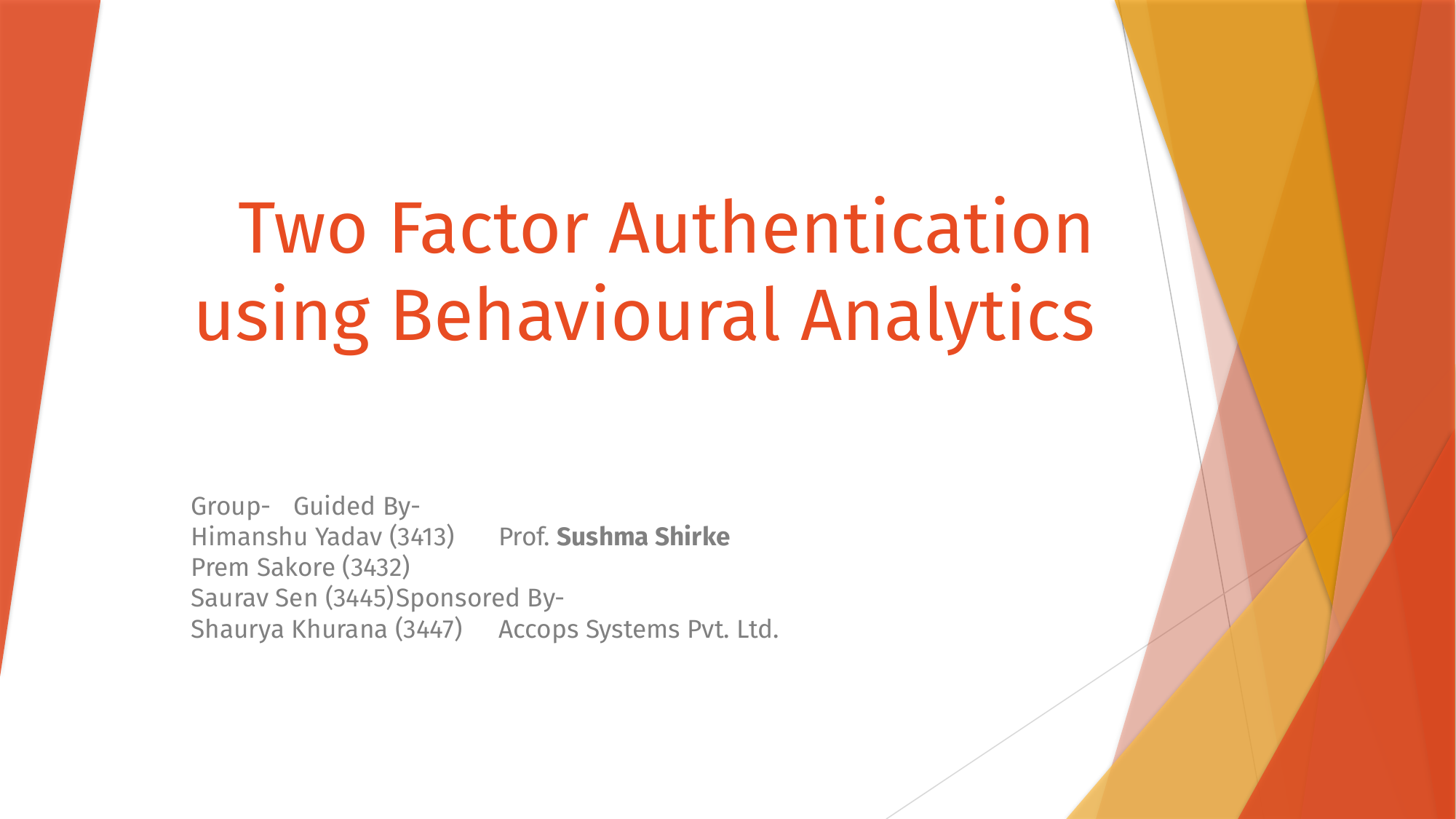

# Two Factor Authentication using Behavioural Analytics
Group-										Guided By-
Himanshu Yadav (3413) 						Prof. Sushma Shirke
Prem Sakore (3432)
Saurav Sen (3445)								Sponsored By-
Shaurya Khurana (3447) 						Accops Systems Pvt. Ltd.